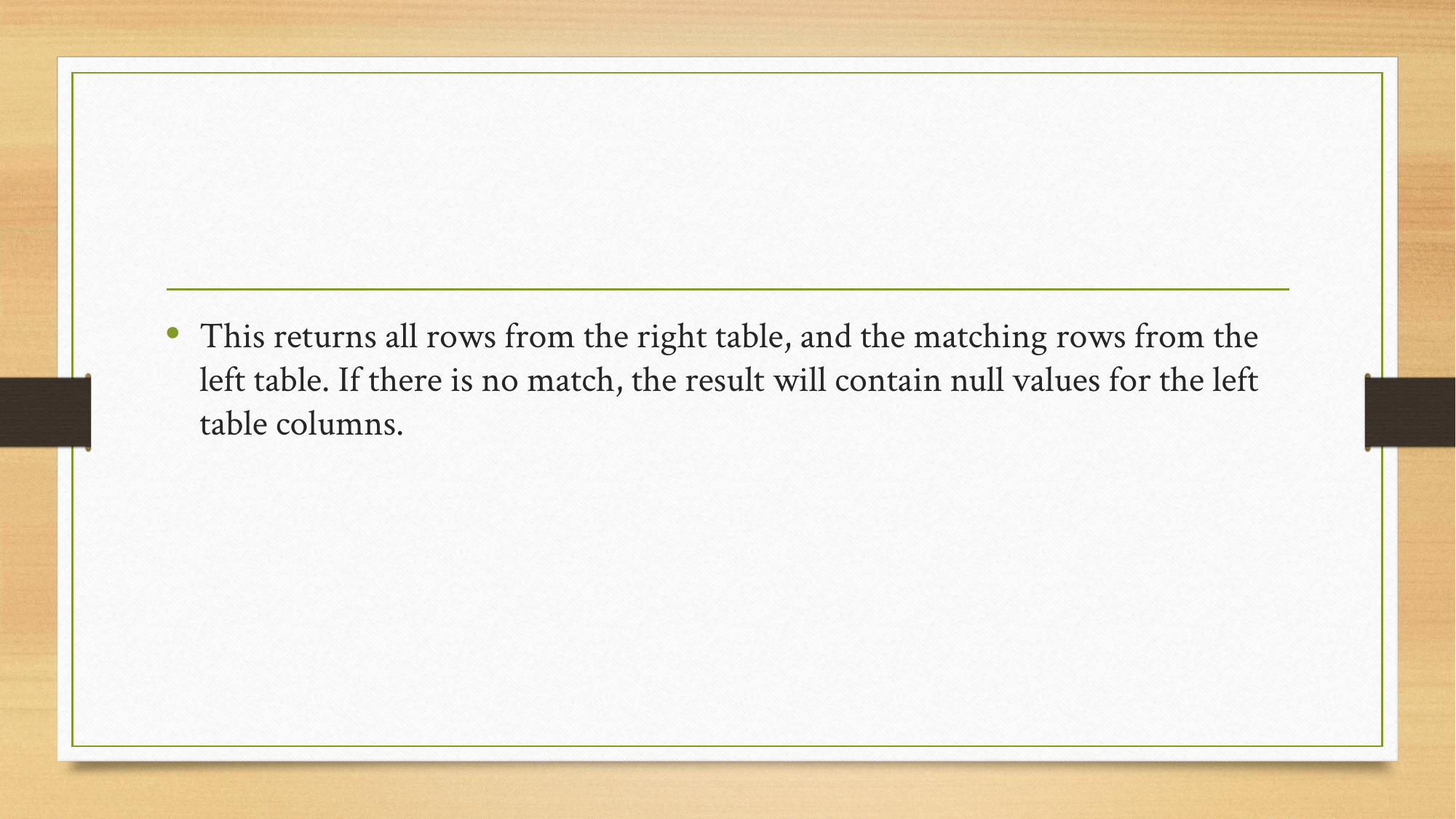

#
This returns all rows from the right table, and the matching rows from the left table. If there is no match, the result will contain null values for the left table columns.